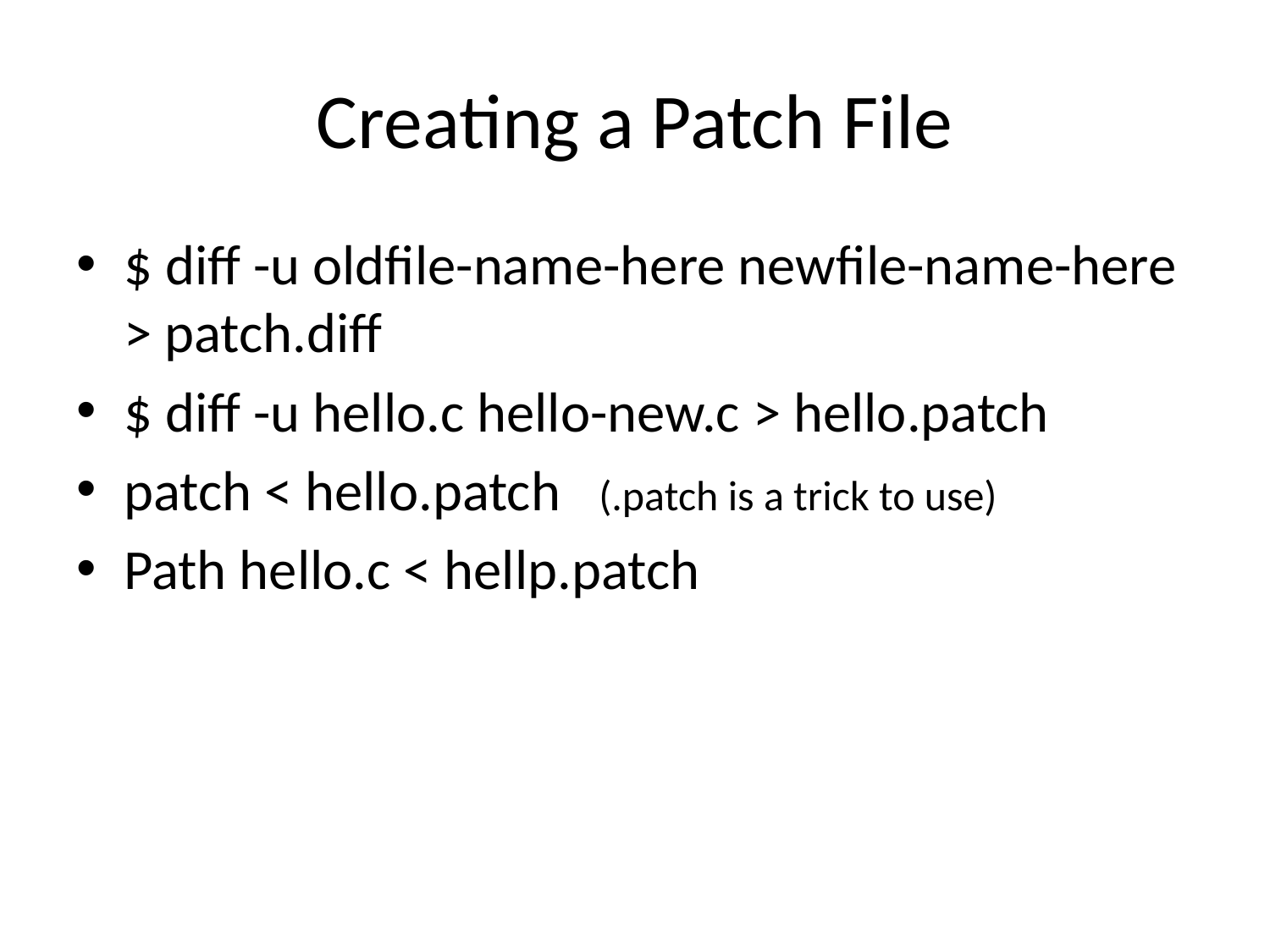

# Creating a Patch File
$ diff -u oldfile-name-here newfile-name-here > patch.diff
$ diff -u hello.c hello-new.c > hello.patch
patch < hello.patch   (.patch is a trick to use)
Path hello.c < hellp.patch